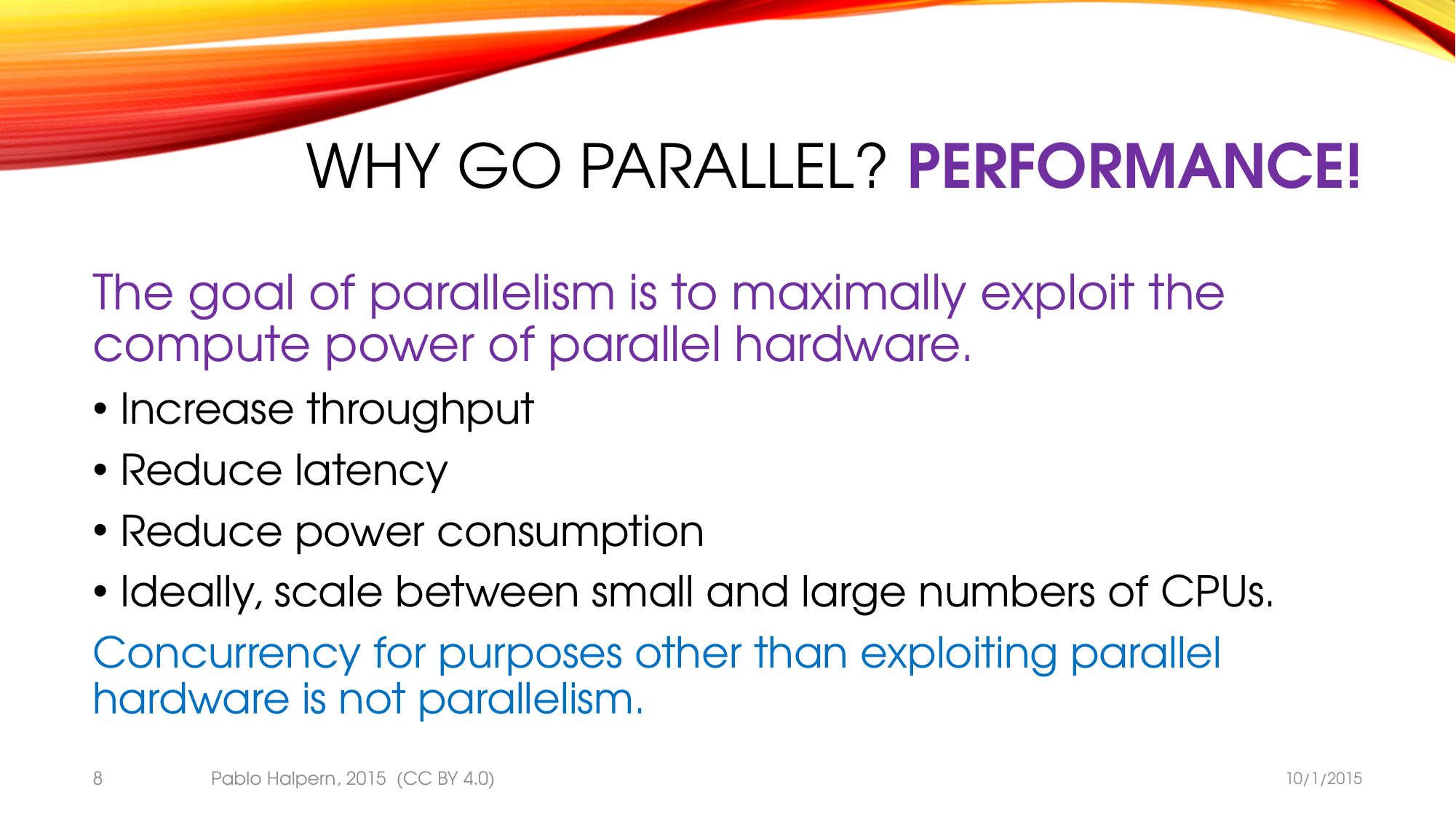

# Why go parallel? Performance!
The goal of parallelism is to maximally exploit the compute power of parallel hardware.
Increase throughput
Reduce latency
Reduce power consumption
Ideally, scale between small and large numbers of CPUs.
Concurrency for purposes other than exploiting parallel hardware is not parallelism.

8
Pablo Halpern, 2015  (CC BY 4.0)
10/1/2015